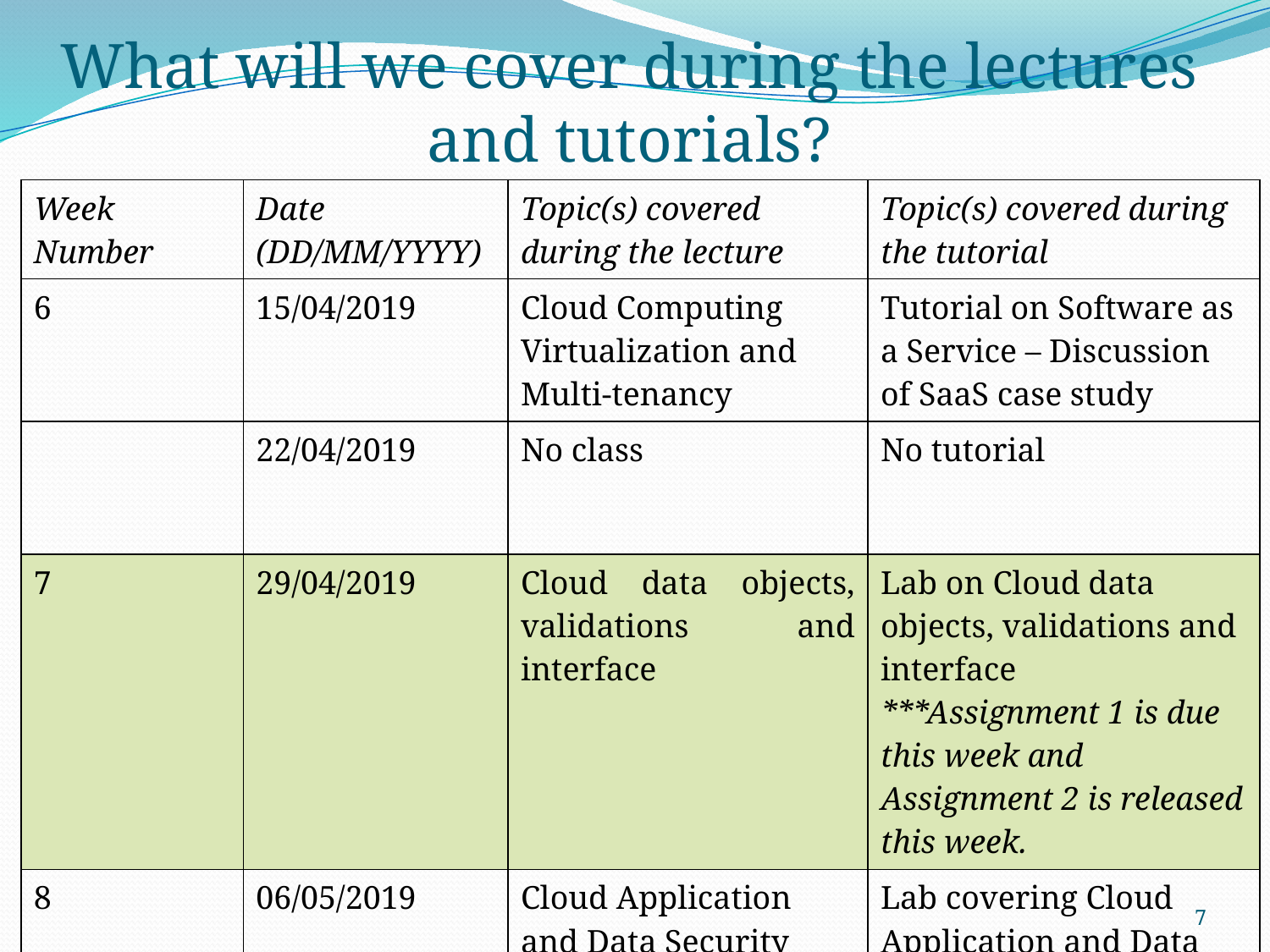

# What will we cover during the lectures and tutorials?
| Week Number | Date (DD/MM/YYYY) | Topic(s) covered during the lecture | Topic(s) covered during the tutorial |
| --- | --- | --- | --- |
| 6 | 15/04/2019 | Cloud Computing Virtualization and Multi-tenancy | Tutorial on Software as a Service – Discussion of SaaS case study |
|  | 22/04/2019 | No class | No tutorial |
| 7 | 29/04/2019 | Cloud data objects, validations and interface | Lab on Cloud data objects, validations and interface \*\*\*Assignment 1 is due this week and Assignment 2 is released this week. |
| 8 | 06/05/2019 | Cloud Application and Data Security Management | Lab covering Cloud Application and Data Security Management |
7